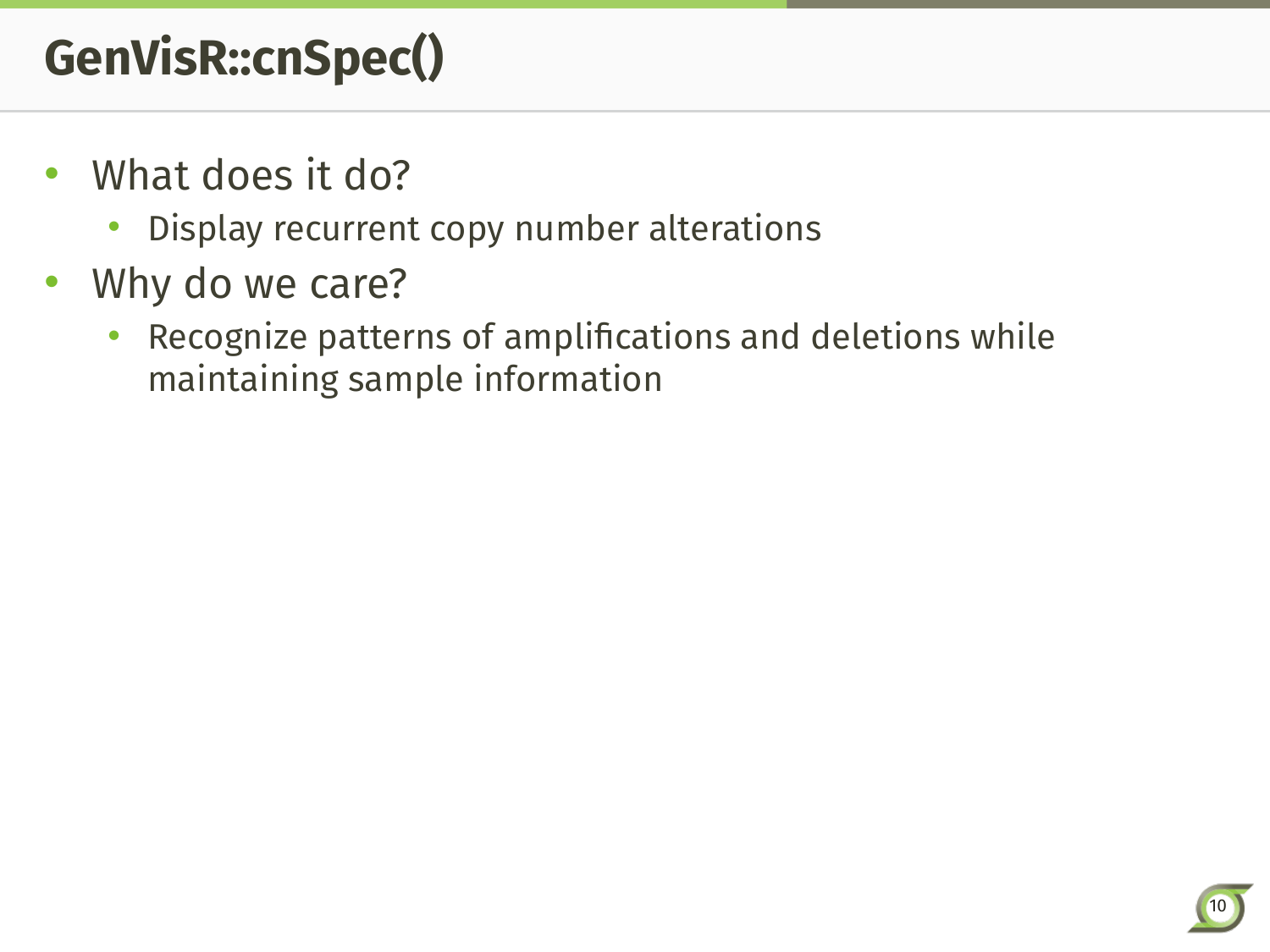

# GenVisR::cnSpec()
What does it do?
Display recurrent copy number alterations
Why do we care?
Recognize patterns of amplifications and deletions while maintaining sample information